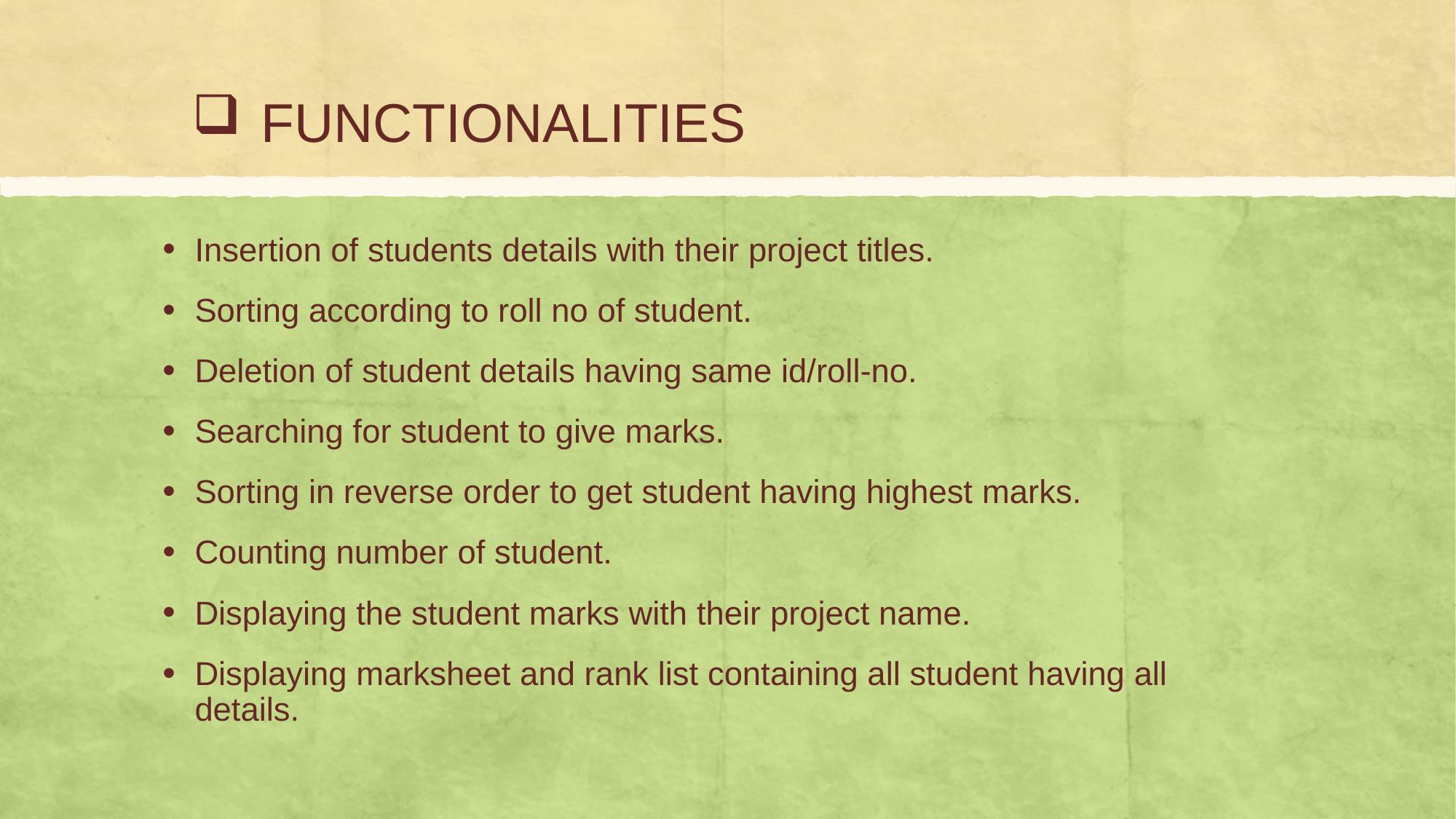

# FUNCTIONALITIES
Insertion of students details with their project titles.
Sorting according to roll no of student.
Deletion of student details having same id/roll-no.
Searching for student to give marks.
Sorting in reverse order to get student having highest marks.
Counting number of student.
Displaying the student marks with their project name.
Displaying marksheet and rank list containing all student having all details.